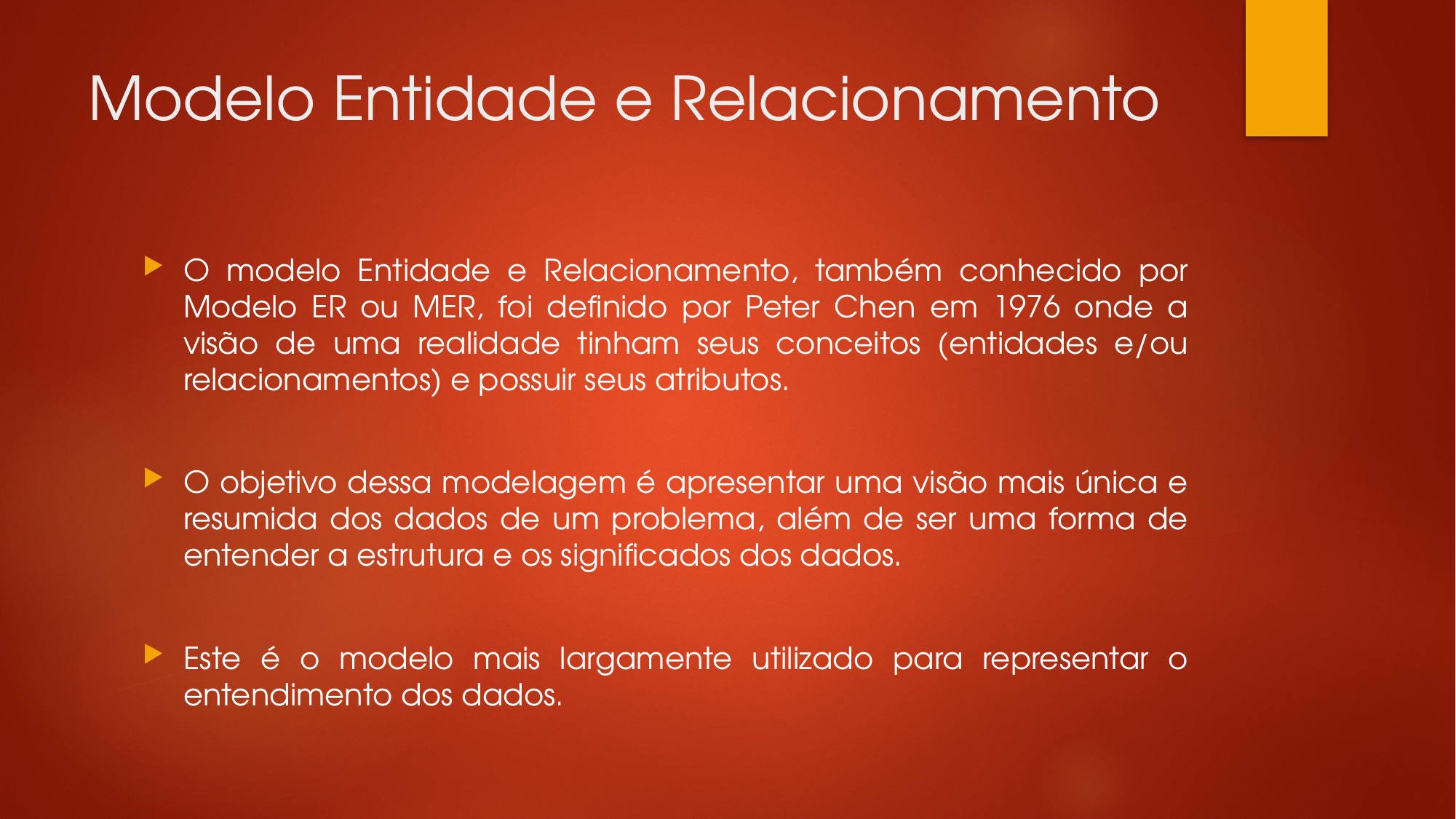

# Modelo Entidade e Relacionamento
O modelo Entidade e Relacionamento, também conhecido por Modelo ER ou MER, foi definido por Peter Chen em 1976 onde a visão de uma realidade tinham seus conceitos (entidades e/ou relacionamentos) e possuir seus atributos.

O objetivo dessa modelagem é apresentar uma visão mais única e resumida dos dados de um problema, além de ser uma forma de entender a estrutura e os significados dos dados.

Este é o modelo mais largamente utilizado para representar o entendimento dos dados.